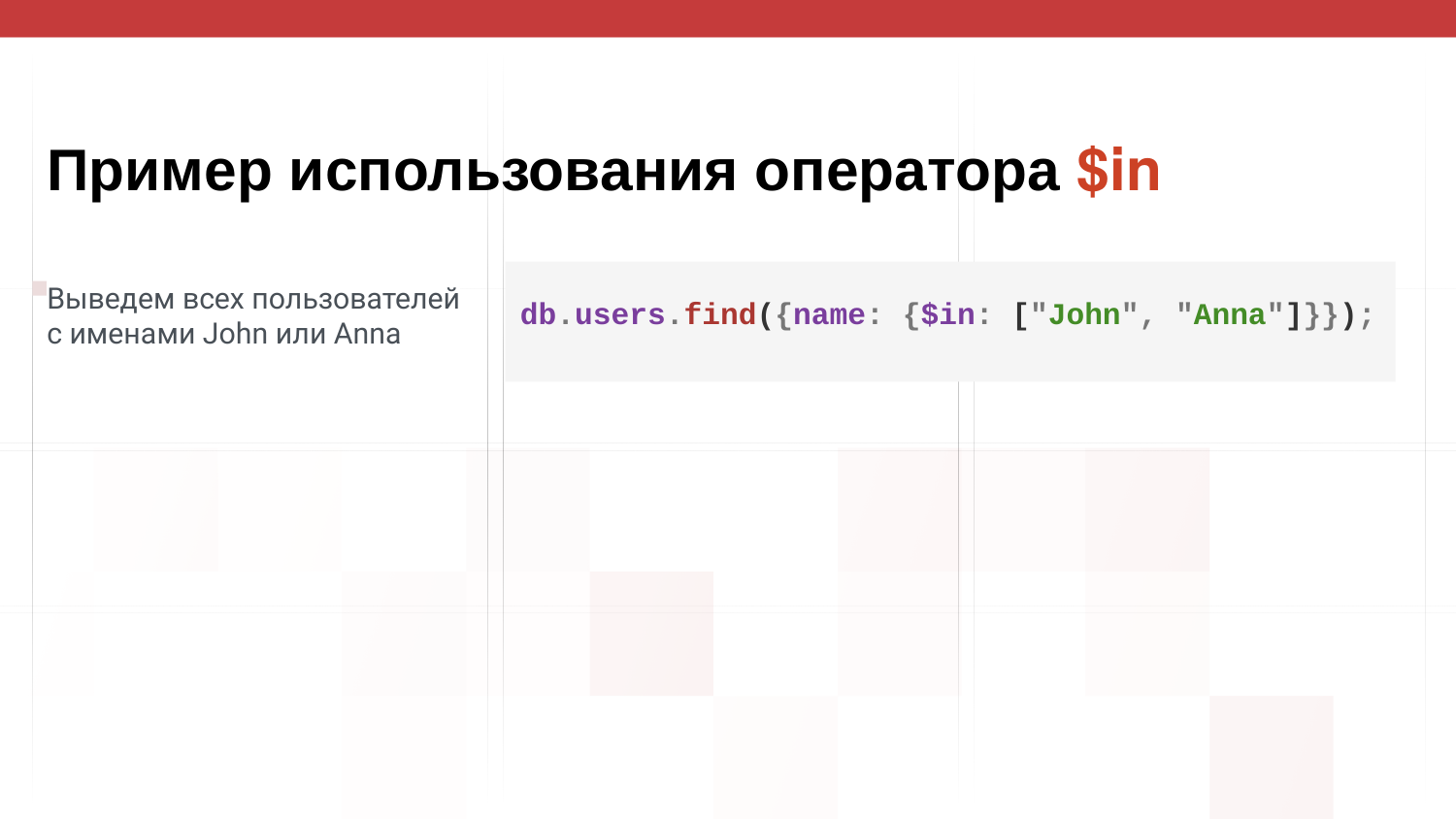

# Пример использования оператора $in
db.users.find({name: {$in: ["John", "Anna"]}});

Выведем всех пользователей с именами John или Anna